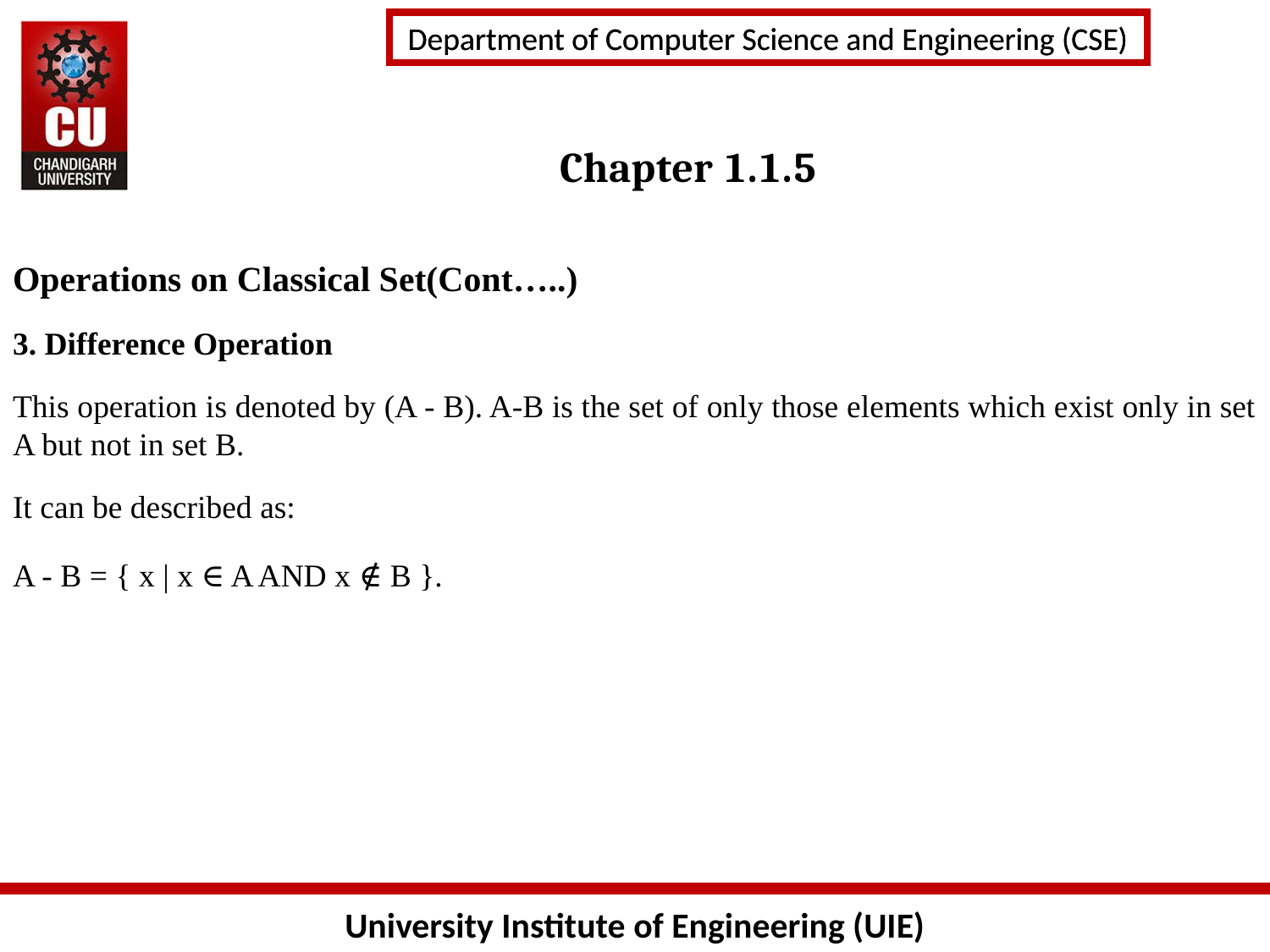

# Chapter 1.1.5

Operations on Classical Set(Cont…..)
3. Difference Operation
This operation is denoted by (A - B). A-B is the set of only those elements which exist only in set A but not in set B.
It can be described as:
A - B = { x | x ∈ A AND x ∉ B }.